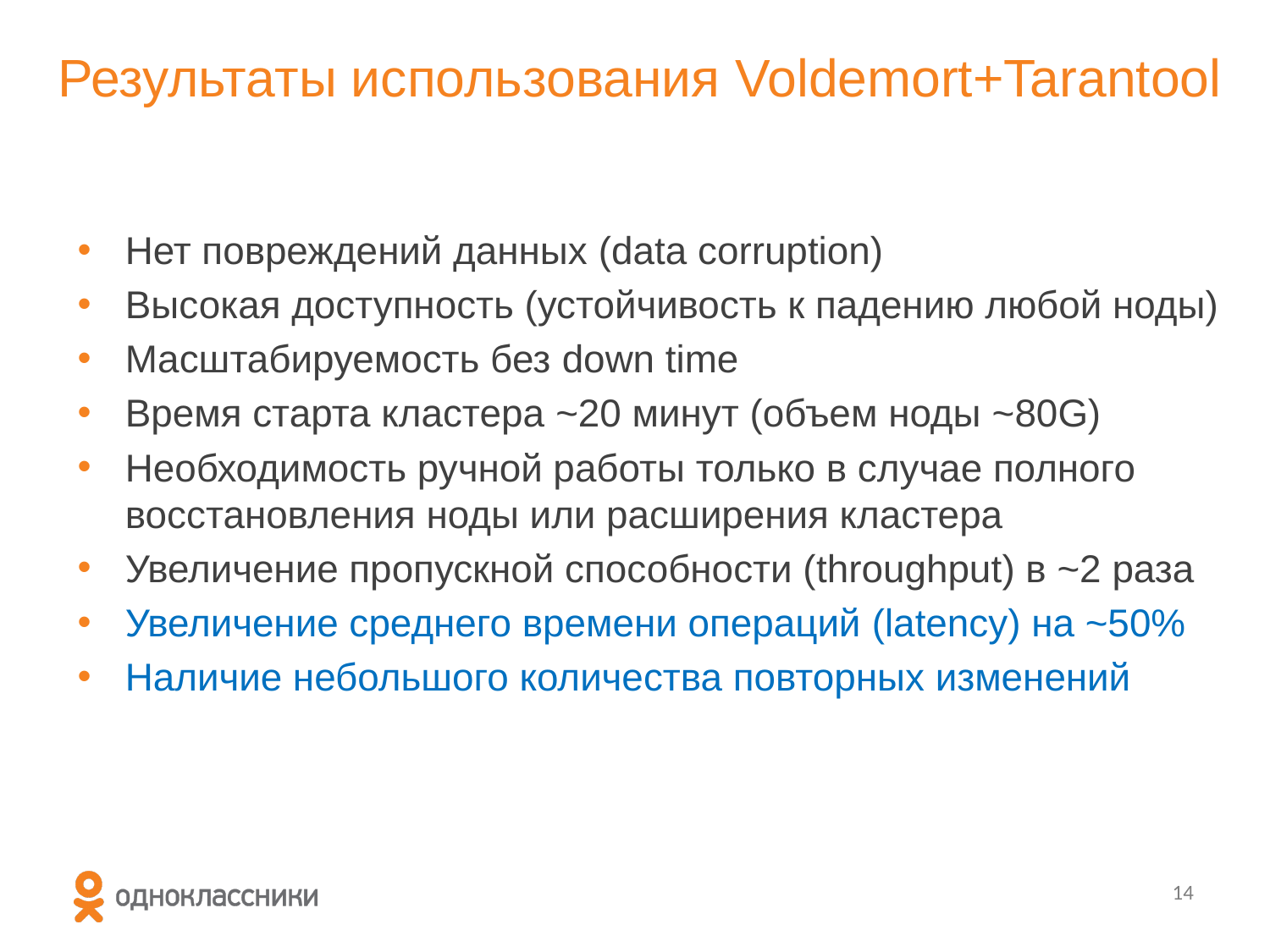

# Результаты использования Voldemort+Tarantool
Нет повреждений данных (data corruption)
Высокая доступность (устойчивость к падению любой ноды)
Масштабируемость без down time
Время старта кластера ~20 минут (объем ноды ~80G)
Необходимость ручной работы только в случае полного восстановления ноды или расширения кластера
Увеличение пропускной способности (throughput) в ~2 раза
Увеличение среднего времени операций (latency) на ~50%
Наличие небольшого количества повторных изменений

14